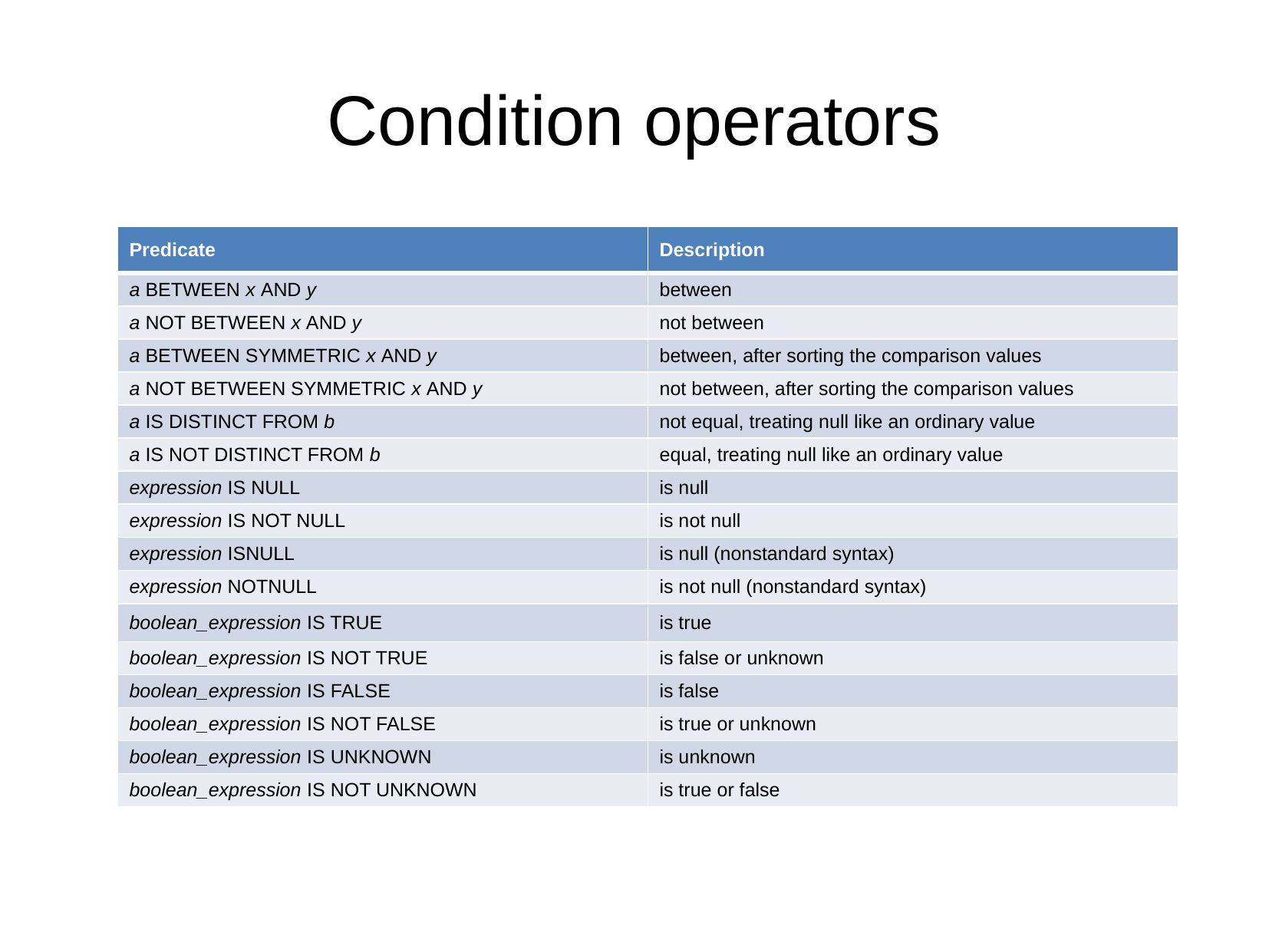

Condition operators
| Predicate | Description |
| --- | --- |
| a BETWEEN x AND y | between |
| a NOT BETWEEN x AND y | not between |
| a BETWEEN SYMMETRIC x AND y | between, after sorting the comparison values |
| a NOT BETWEEN SYMMETRIC x AND y | not between, after sorting the comparison values |
| a IS DISTINCT FROM b | not equal, treating null like an ordinary value |
| a IS NOT DISTINCT FROM b | equal, treating null like an ordinary value |
| expression IS NULL | is null |
| expression IS NOT NULL | is not null |
| expression ISNULL | is null (nonstandard syntax) |
| expression NOTNULL | is not null (nonstandard syntax) |
| boolean\_expression IS TRUE | is true |
| boolean\_expression IS NOT TRUE | is false or unknown |
| boolean\_expression IS FALSE | is false |
| boolean\_expression IS NOT FALSE | is true or unknown |
| boolean\_expression IS UNKNOWN | is unknown |
| boolean\_expression IS NOT UNKNOWN | is true or false |